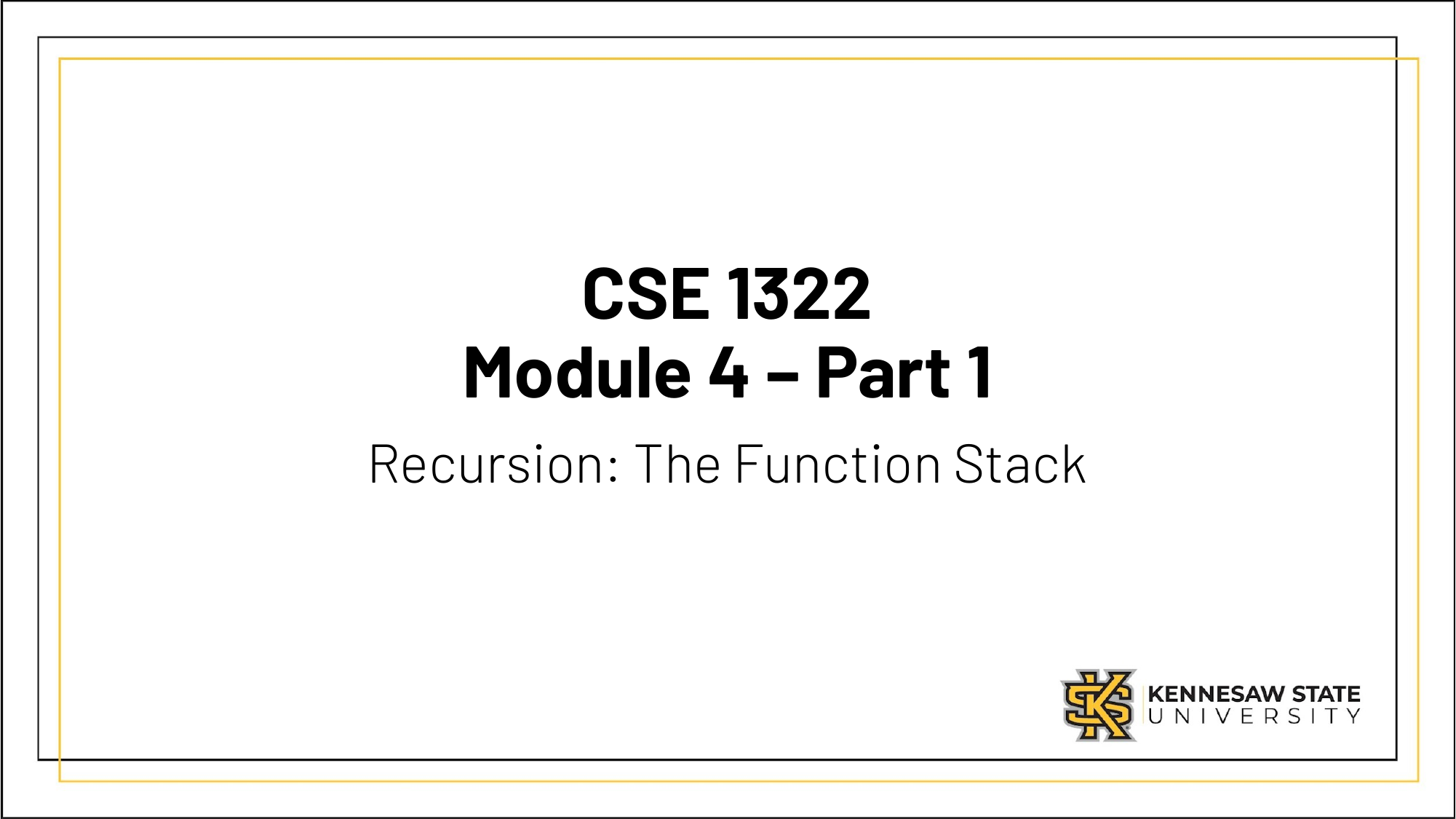

# CSE 1322 Module 4 – Part 1
Recursion: The Function Stack